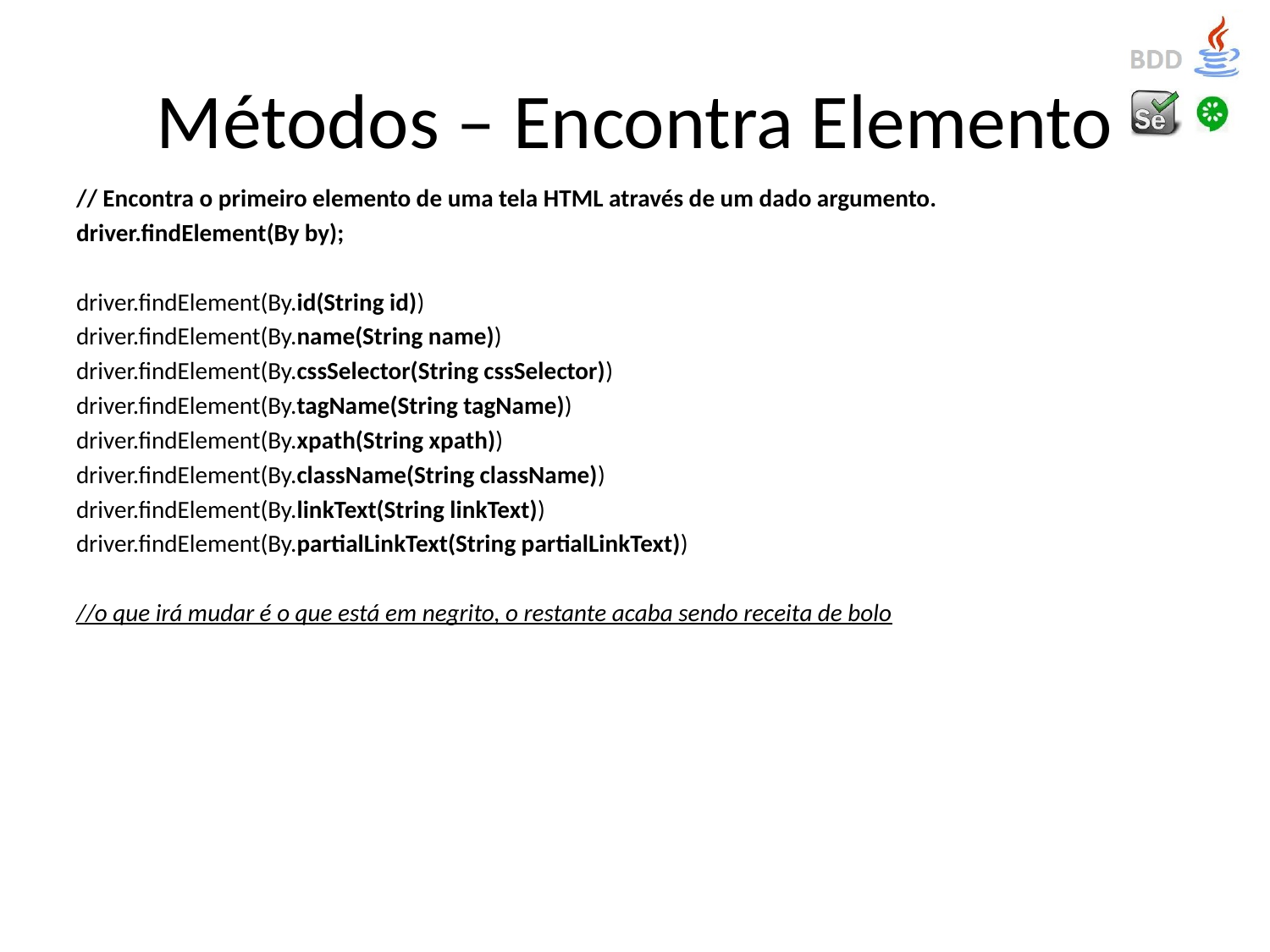

# Métodos – Encontra Elemento
// Encontra o primeiro elemento de uma tela HTML através de um dado argumento.
driver.findElement(By by);

driver.findElement(By.id(String id))
driver.findElement(By.name(String name))
driver.findElement(By.cssSelector(String cssSelector))
driver.findElement(By.tagName(String tagName))
driver.findElement(By.xpath(String xpath))
driver.findElement(By.className(String className))
driver.findElement(By.linkText(String linkText))
driver.findElement(By.partialLinkText(String partialLinkText))

//o que irá mudar é o que está em negrito, o restante acaba sendo receita de bolo